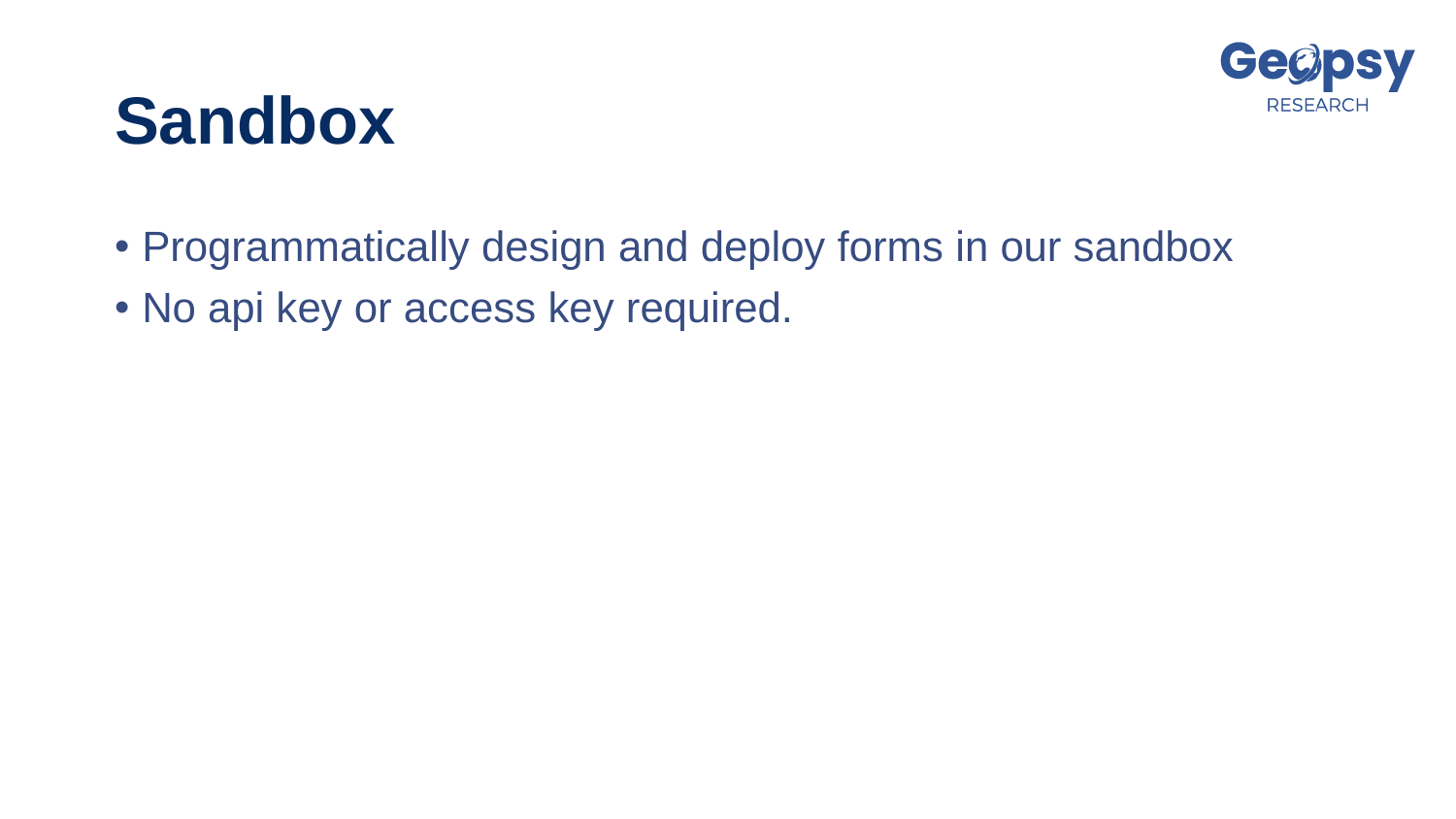

# Sandbox
Programmatically design and deploy forms in our sandbox
No api key or access key required.